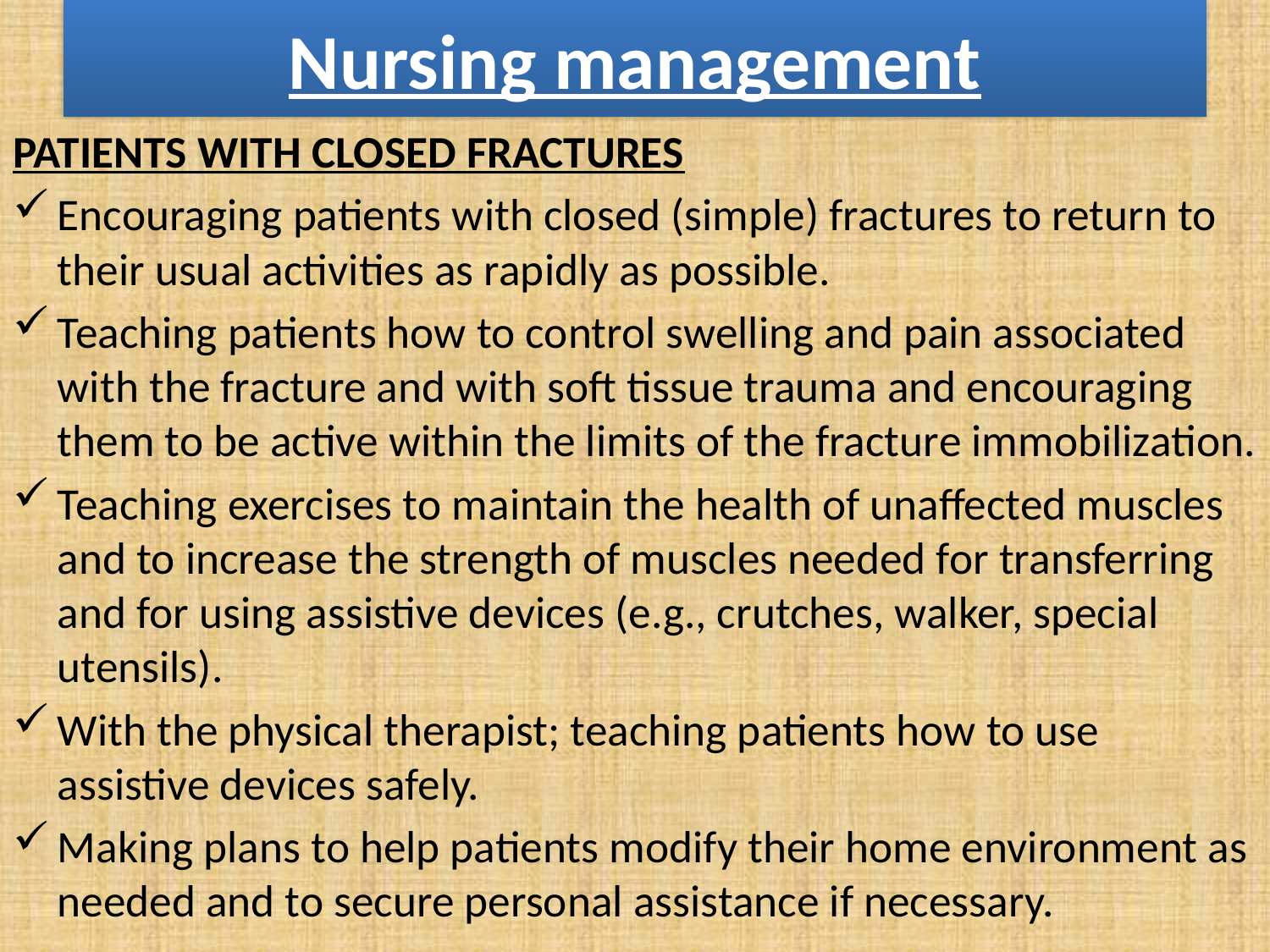

# Nursing management
PATIENTS WITH CLOSED FRACTURES
Encouraging patients with closed (simple) fractures to return to their usual activities as rapidly as possible.
Teaching patients how to control swelling and pain associated with the fracture and with soft tissue trauma and encouraging them to be active within the limits of the fracture immobilization.
Teaching exercises to maintain the health of unaffected muscles and to increase the strength of muscles needed for transferring and for using assistive devices (e.g., crutches, walker, special utensils).
With the physical therapist; teaching patients how to use assistive devices safely.
Making plans to help patients modify their home environment as needed and to secure personal assistance if necessary.